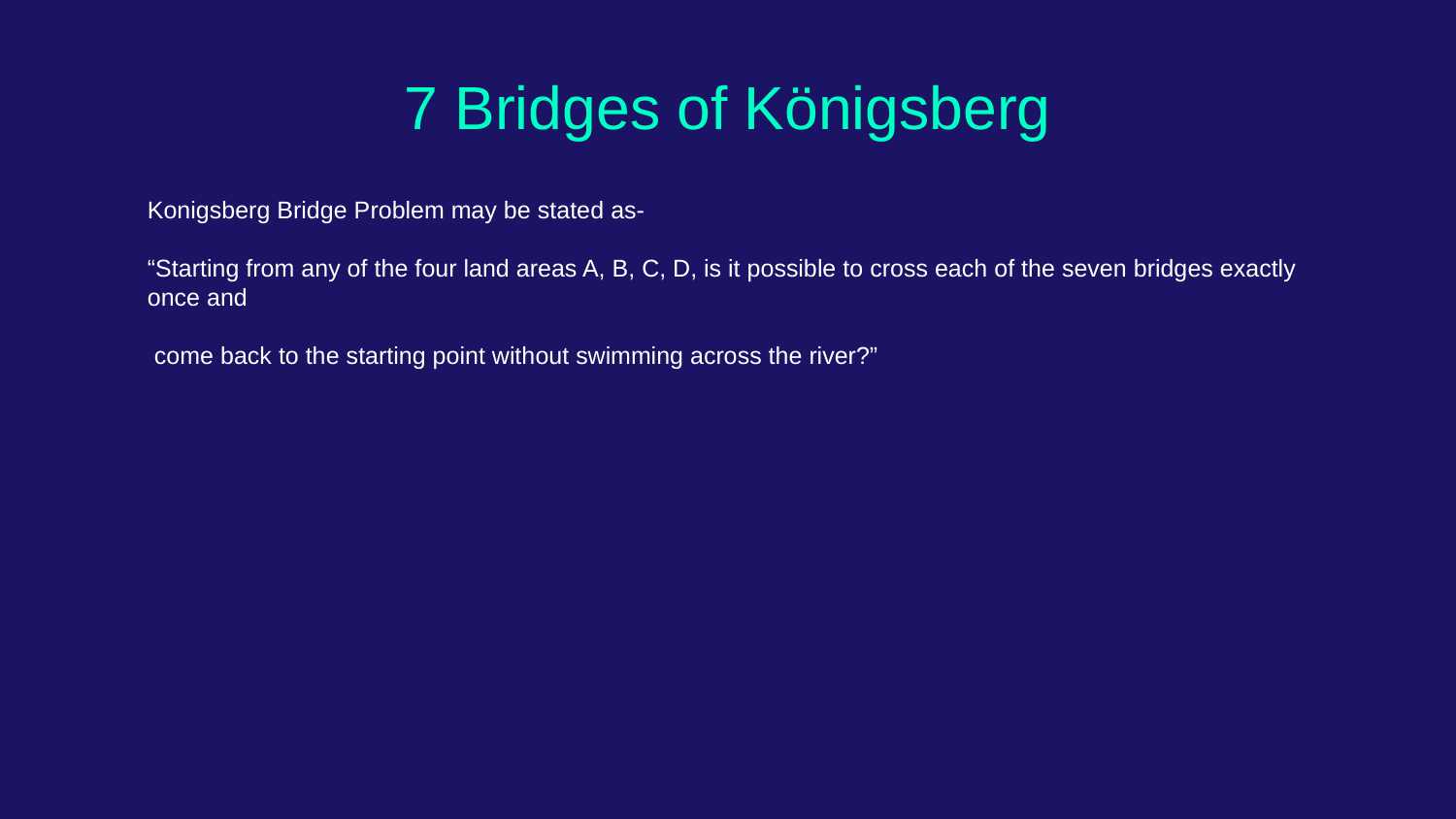

# 7 Bridges of Königsberg
Konigsberg Bridge Problem may be stated as-

“Starting from any of the four land areas A, B, C, D, is it possible to cross each of the seven bridges exactly once and

 come back to the starting point without swimming across the river?”